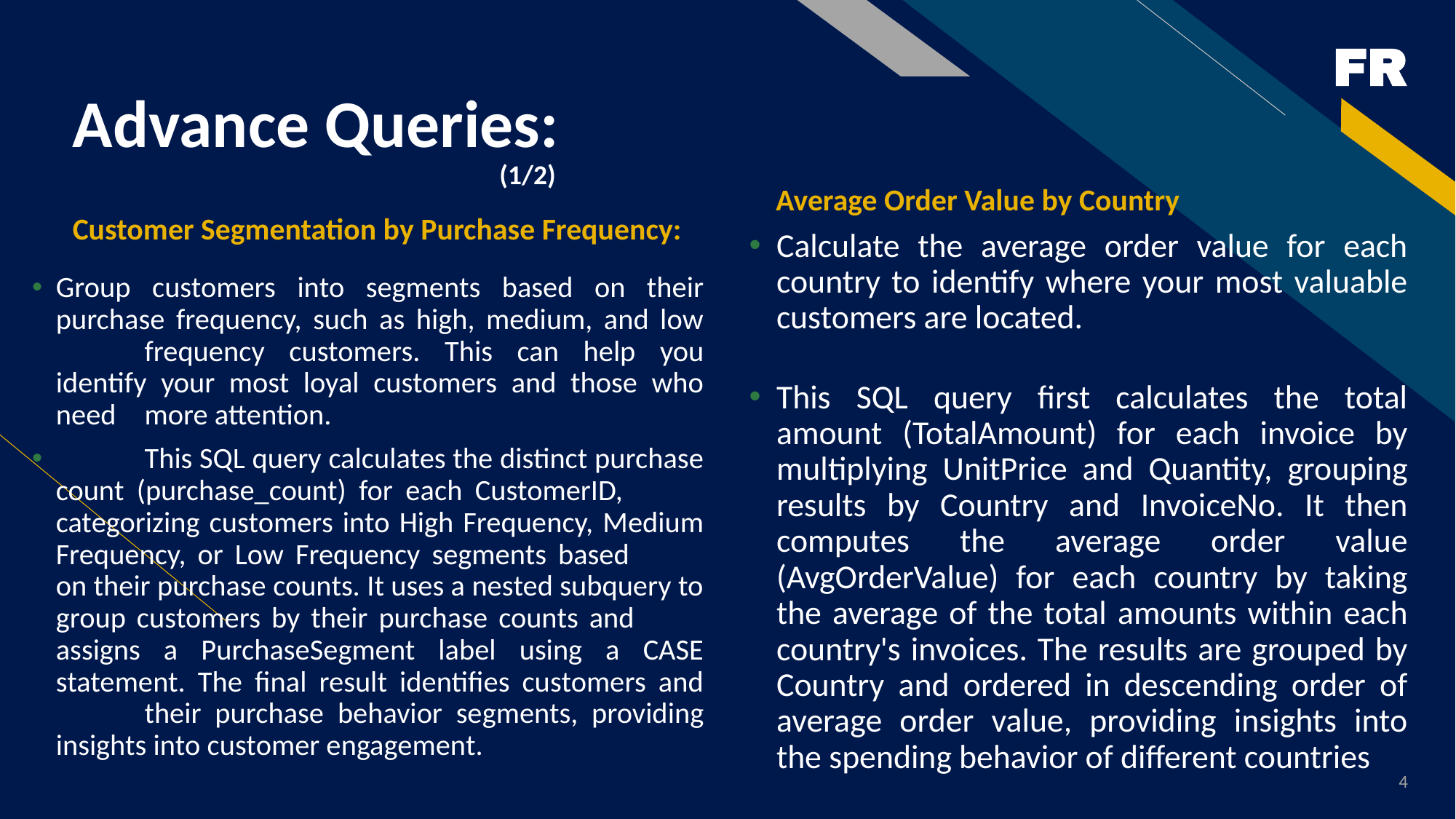

# Advance Queries:
Average Order Value by Country
(1/2)
Customer Segmentation by Purchase Frequency:
Calculate the average order value for each country to identify where your most valuable customers are located.

This SQL query first calculates the total amount (TotalAmount) for each invoice by multiplying UnitPrice and Quantity, grouping results by Country and InvoiceNo. It then computes the average order value (AvgOrderValue) for each country by taking the average of the total amounts within each country's invoices. The results are grouped by Country and ordered in descending order of average order value, providing insights into the spending behavior of different countries
Group customers into segments based on their purchase frequency, such as high, medium, and low 	frequency customers. This can help you identify your most loyal customers and those who need 	more attention.
	This SQL query calculates the distinct purchase count (purchase_count) for each CustomerID, 	categorizing customers into High Frequency, Medium Frequency, or Low Frequency segments based 	on their purchase counts. It uses a nested subquery to group customers by their purchase counts and 	assigns a PurchaseSegment label using a CASE statement. The final result identifies customers and 	their purchase behavior segments, providing insights into customer engagement.
4